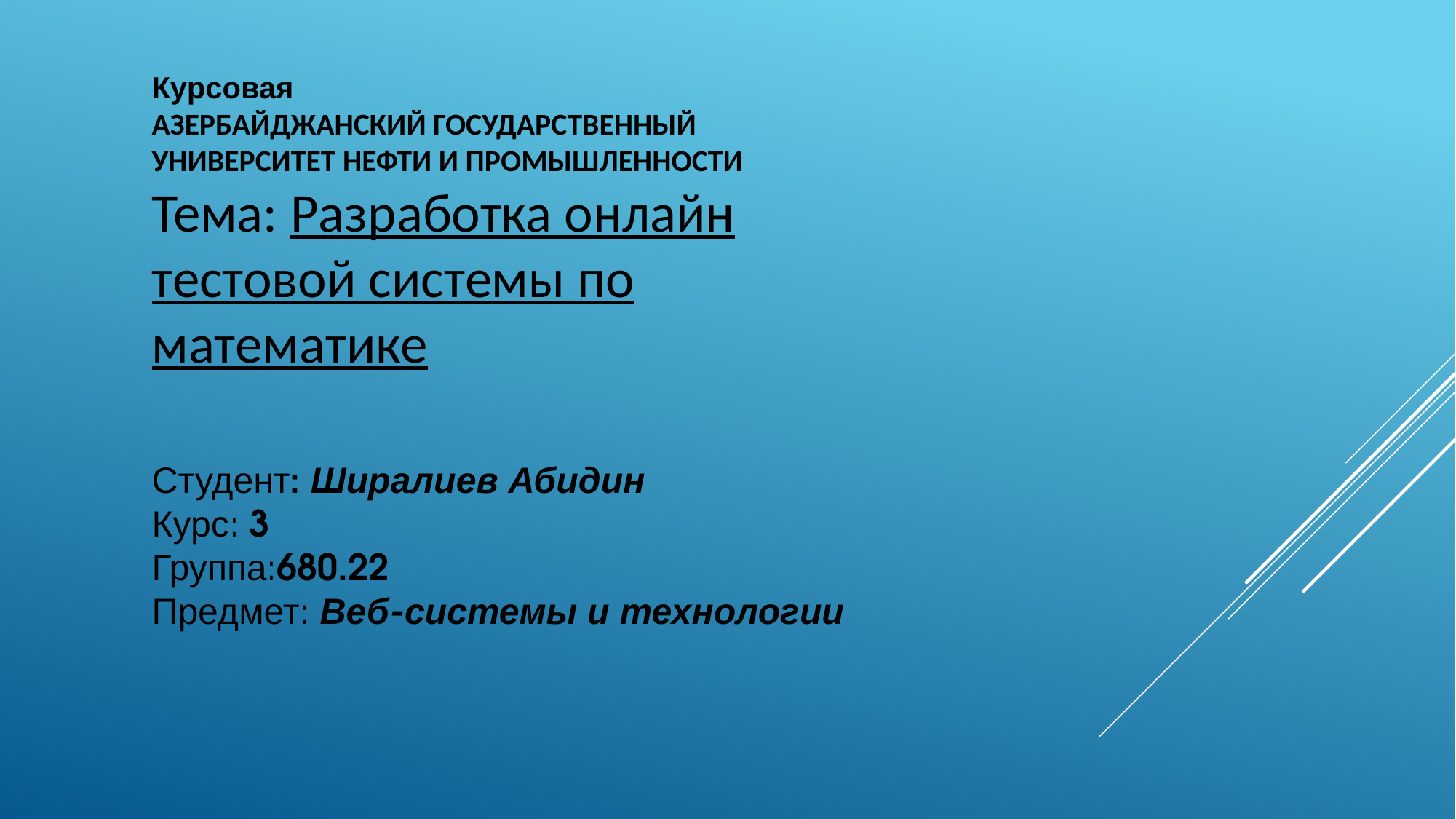

Курсовая
АЗЕРБАЙДЖАНСКИЙ ГОСУДАРСТВЕННЫЙ УНИВЕРСИТЕТ НЕФТИ И ПРОМЫШЛЕННОСТИ
Тема: Разработка онлайн тестовой системы по математике
Студент: Ширалиев Абидин
Курс: 3
Группа:680.22
Предмет: Веб-системы и технологии